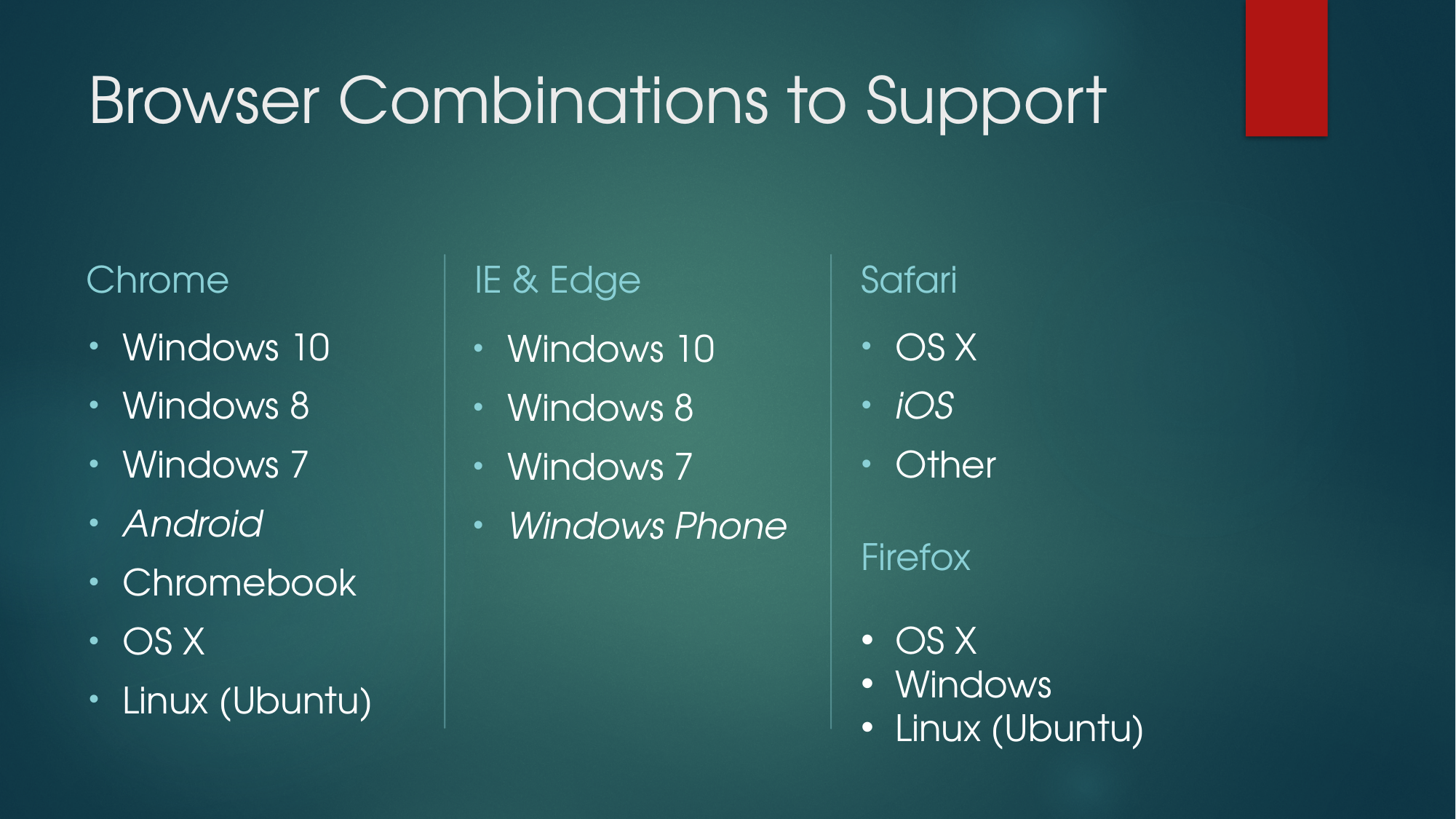

# Browser Combinations to Support
Chrome
IE & Edge
Safari
Windows 10
Windows 8
Windows 7
Android
Chromebook
OS X
Linux (Ubuntu)
OS X
iOS
Other
Windows 10
Windows 8
Windows 7
Windows Phone
Firefox

OS X
Windows
Linux (Ubuntu)